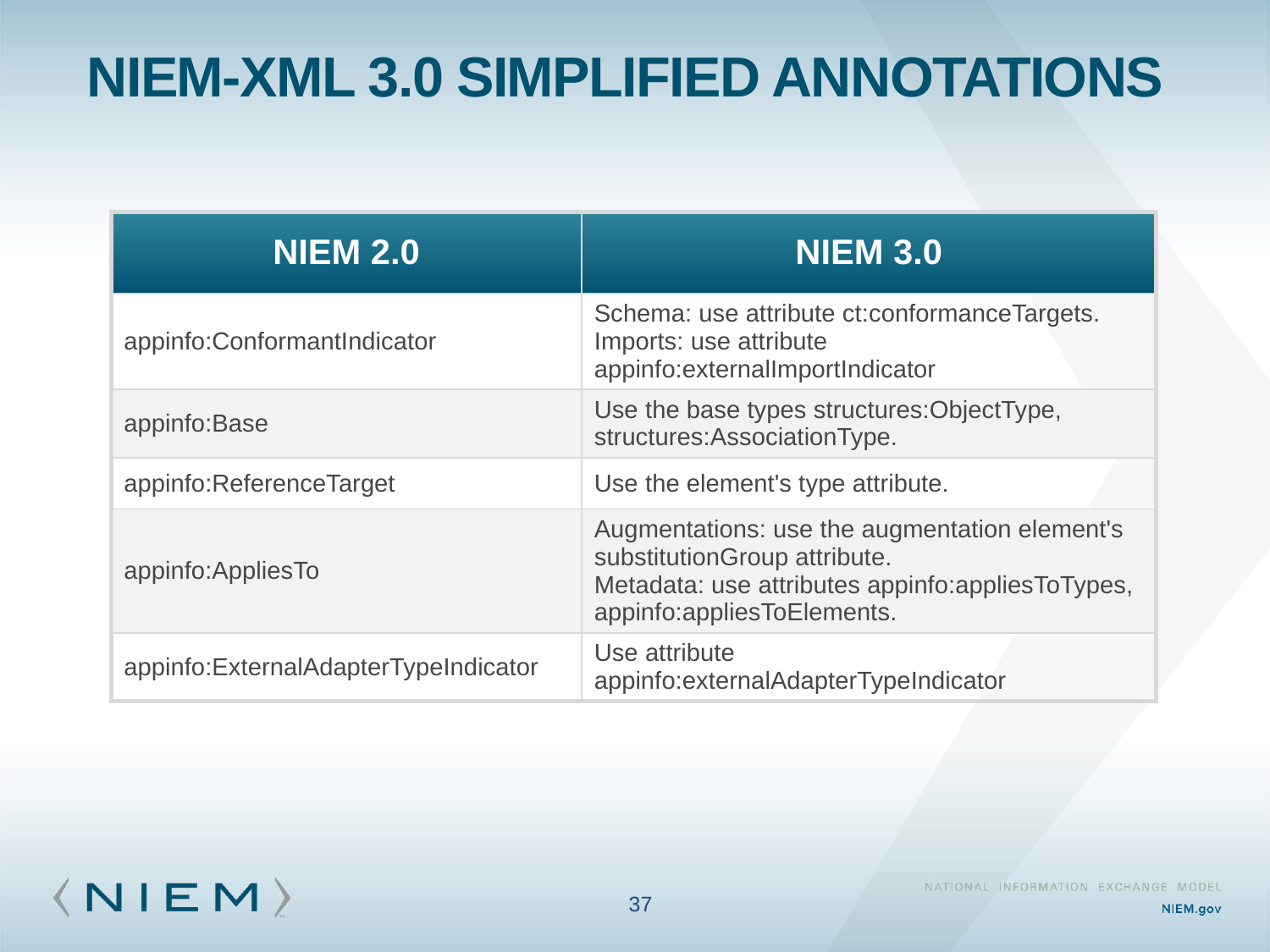

# NIEM-XML 3.0 Simplified annotations
| NIEM 2.0 | NIEM 3.0 |
| --- | --- |
| appinfo:ConformantIndicator | Schema: use attribute ct:conformanceTargets. Imports: use attribute appinfo:externalImportIndicator |
| appinfo:Base | Use the base types structures:ObjectType, structures:AssociationType. |
| appinfo:ReferenceTarget | Use the element's type attribute. |
| appinfo:AppliesTo | Augmentations: use the augmentation element's substitutionGroup attribute. Metadata: use attributes appinfo:appliesToTypes, appinfo:appliesToElements. |
| appinfo:ExternalAdapterTypeIndicator | Use attribute appinfo:externalAdapterTypeIndicator |
37